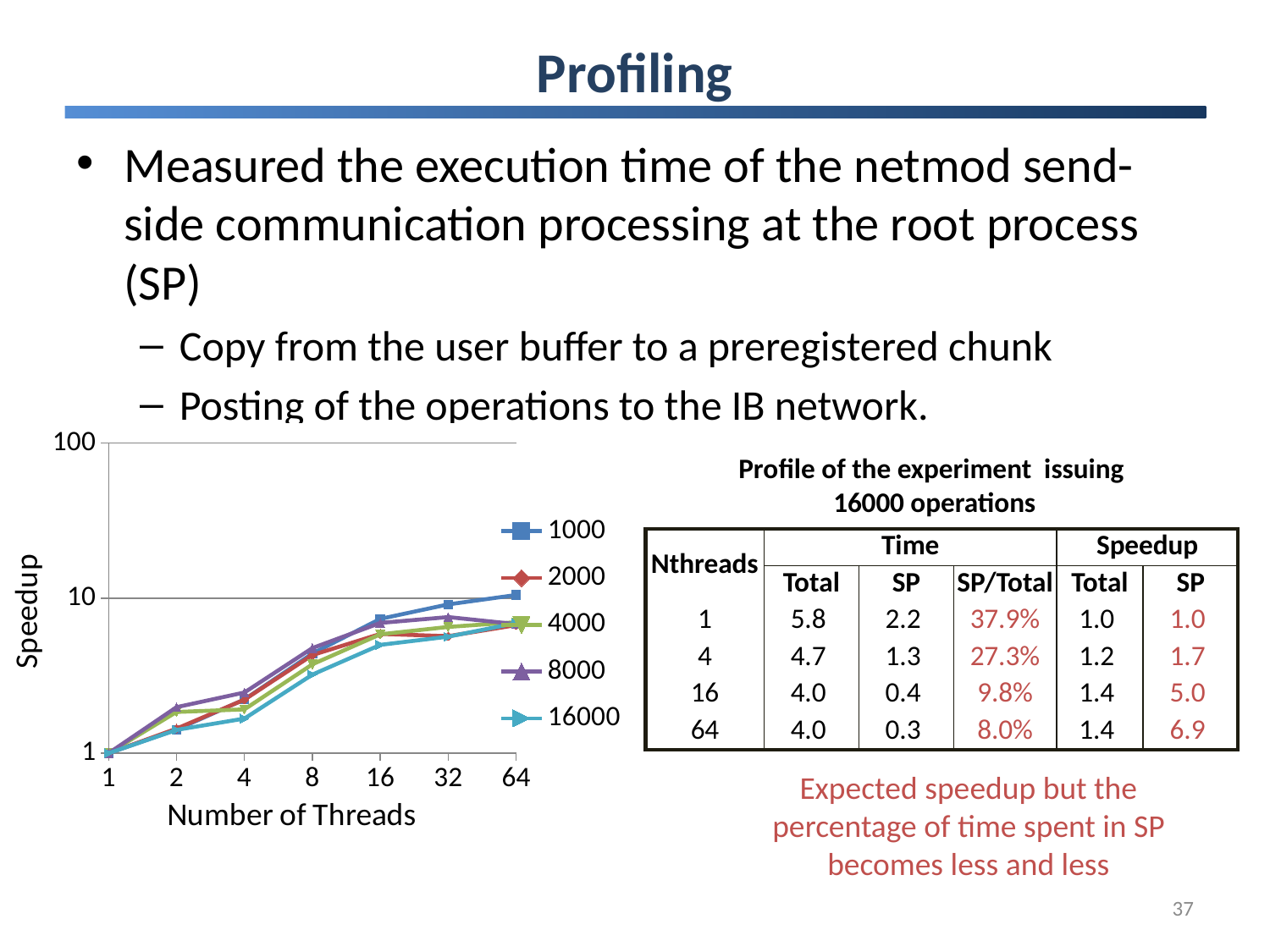

# Profiling
Measured the execution time of the netmod send-side communication processing at the root process (SP)
Copy from the user buffer to a preregistered chunk
Posting of the operations to the IB network.

### Chart

| Category | 1000 | 2000 | 4000 | 8000 | 16000 |
|---|---|---|---|---|---|
| 1.0 | 1.0 | 1.0 | 1.0 | 1.0 | 1.0 |
| 2.0 | 1.417685454086912 | 1.439934881328966 | 1.844253519675147 | 1.9810596144211 | 1.413148625481875 |
| 4.0 | 2.222069933149454 | 2.21643476843938 | 1.9172531641468 | 2.463025040362551 | 1.67311238509962 |
| 8.0 | 4.389690561766897 | 4.293514608111645 | 3.744598333415949 | 4.762776617289685 | 3.211936485147859 |
| 16.0 | 7.346401063122651 | 5.878975683282868 | 5.84306588484654 | 6.91895276459318 | 4.995518314281041 |
| 32.0 | 9.10983945838255 | 5.685762924694071 | 6.520036902594089 | 7.547420933315077 | 5.642385157924446 |
| 64.0 | 10.47075002718848 | 6.695878841395667 | 6.995650699863795 | 6.797675233970361 | 6.900478623597228 |
Profile of the experiment  issuing
16000 operations
| Nthreads | Time |  |  | Speedup |  |
| --- | --- | --- | --- | --- | --- |
|  | Total | SP | SP/Total | Total | SP |
| 1 | 5.8 | 2.2 | 37.9% | 1.0 | 1.0 |
| 4 | 4.7 | 1.3 | 27.3% | 1.2 | 1.7 |
| 16 | 4.0 | 0.4 | 9.8% | 1.4 | 5.0 |
| 64 | 4.0 | 0.3 | 8.0% | 1.4 | 6.9 |
Expected speedup but the percentage of time spent in SP becomes less and less
37